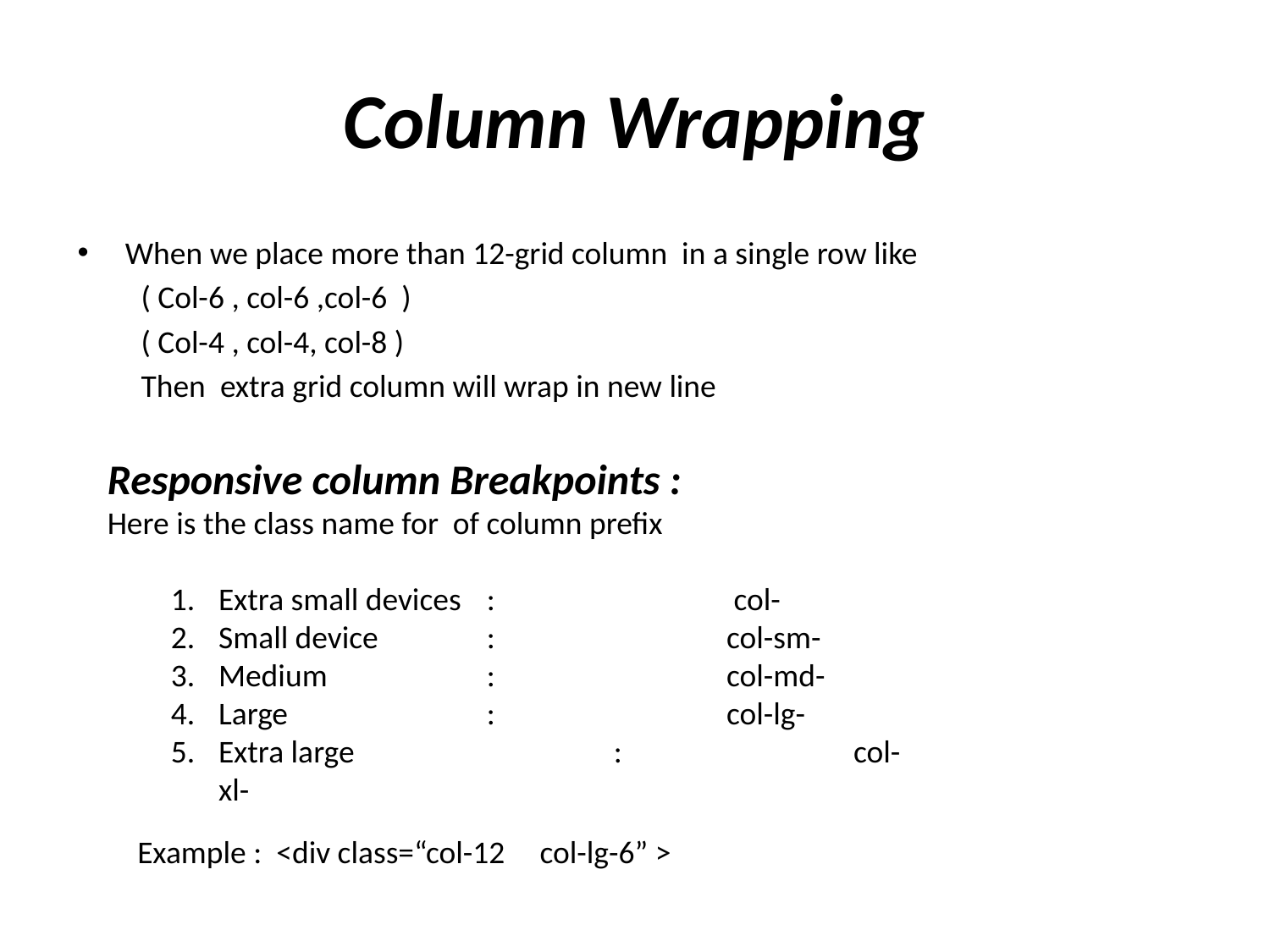

# Column Wrapping
When we place more than 12-grid column  in a single row like
( Col-6 , col-6 ,col-6  )
( Col-4 , col-4, col-8 )
Then  extra grid column will wrap in new line
Responsive column Breakpoints :
Here is the class name for  of column prefix

Extra small devices	  :		 col-
Small device 	  : 		col-sm-
Medium		  : 		col-md-
Large 		  :		col-lg-
Extra large		  : 		col-xl-
Example :  <div class=“col-12 	   col-lg-6” >